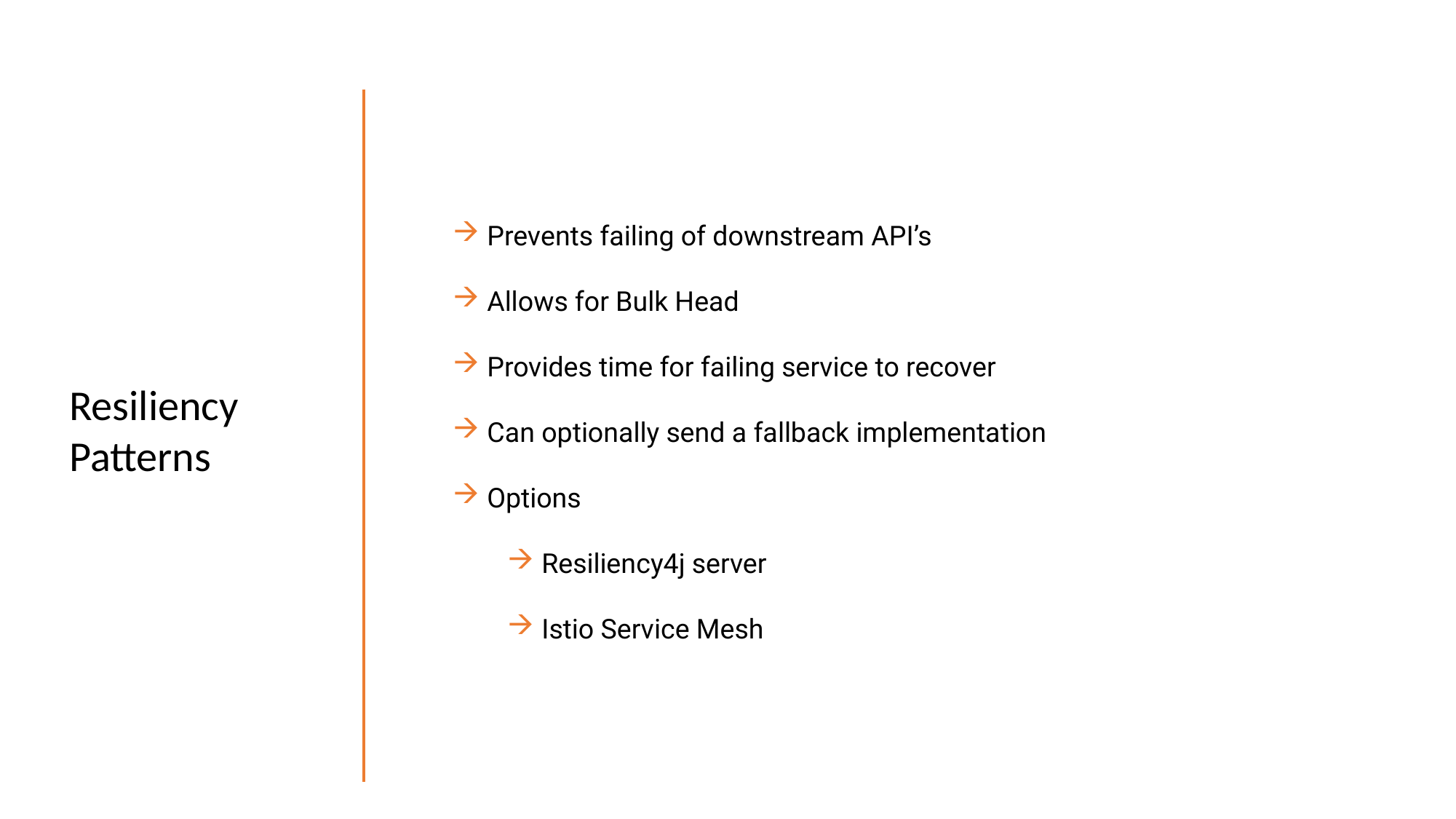

Prevents failing of downstream API’s
Allows for Bulk Head
Provides time for failing service to recover
Can optionally send a fallback implementation
Options
Resiliency4j server
Istio Service Mesh

Resiliency Patterns